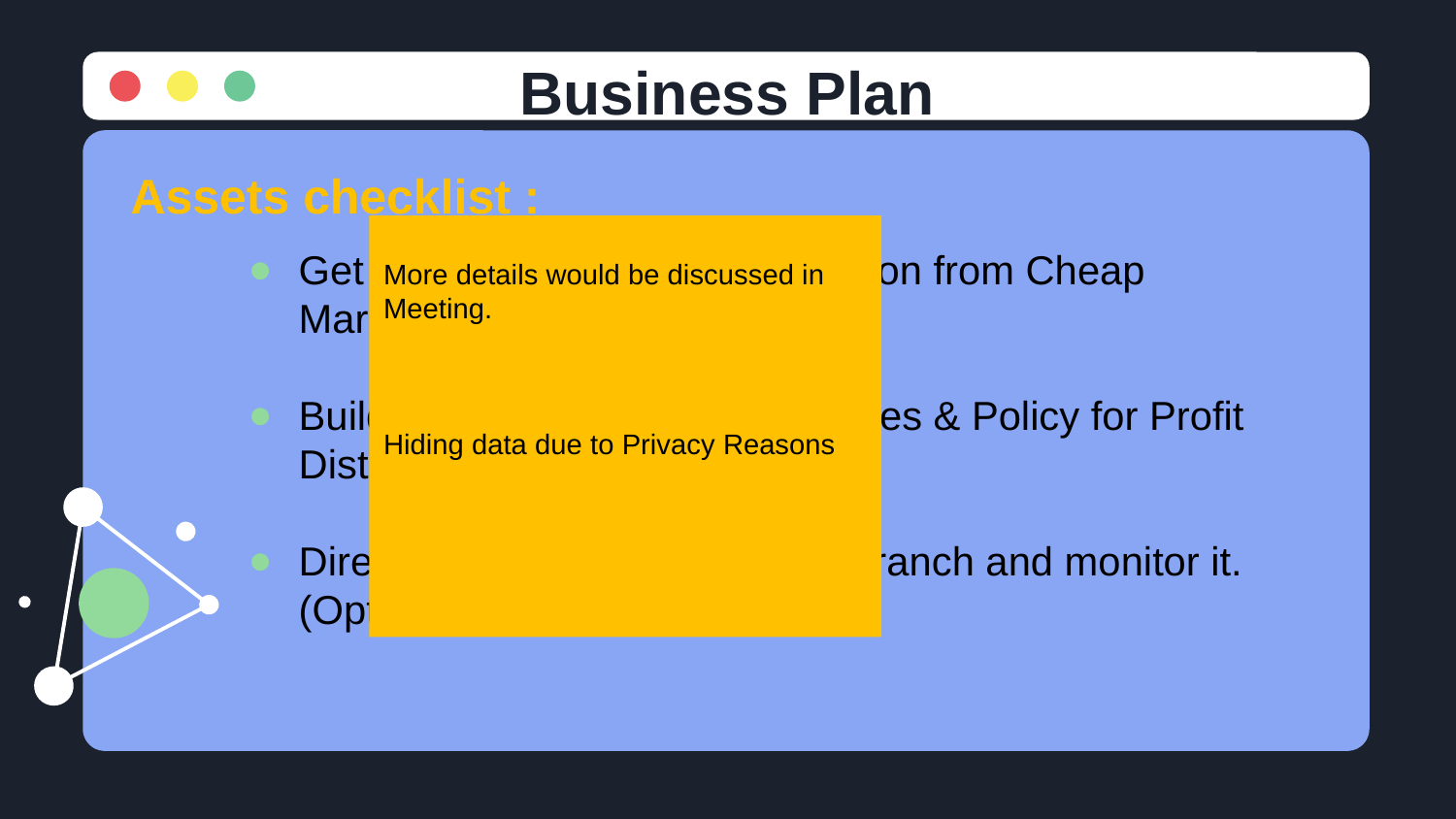

# Business Plan
Assets checklist :

More details would be discussed in Meeting.

Hiding data due to Privacy Reasons

Get the source code of Automation from Cheap Market

Build Plans for distributing charges & Policy for Profit Distribution.

Directly Rent software to each branch and monitor it.(Optional)